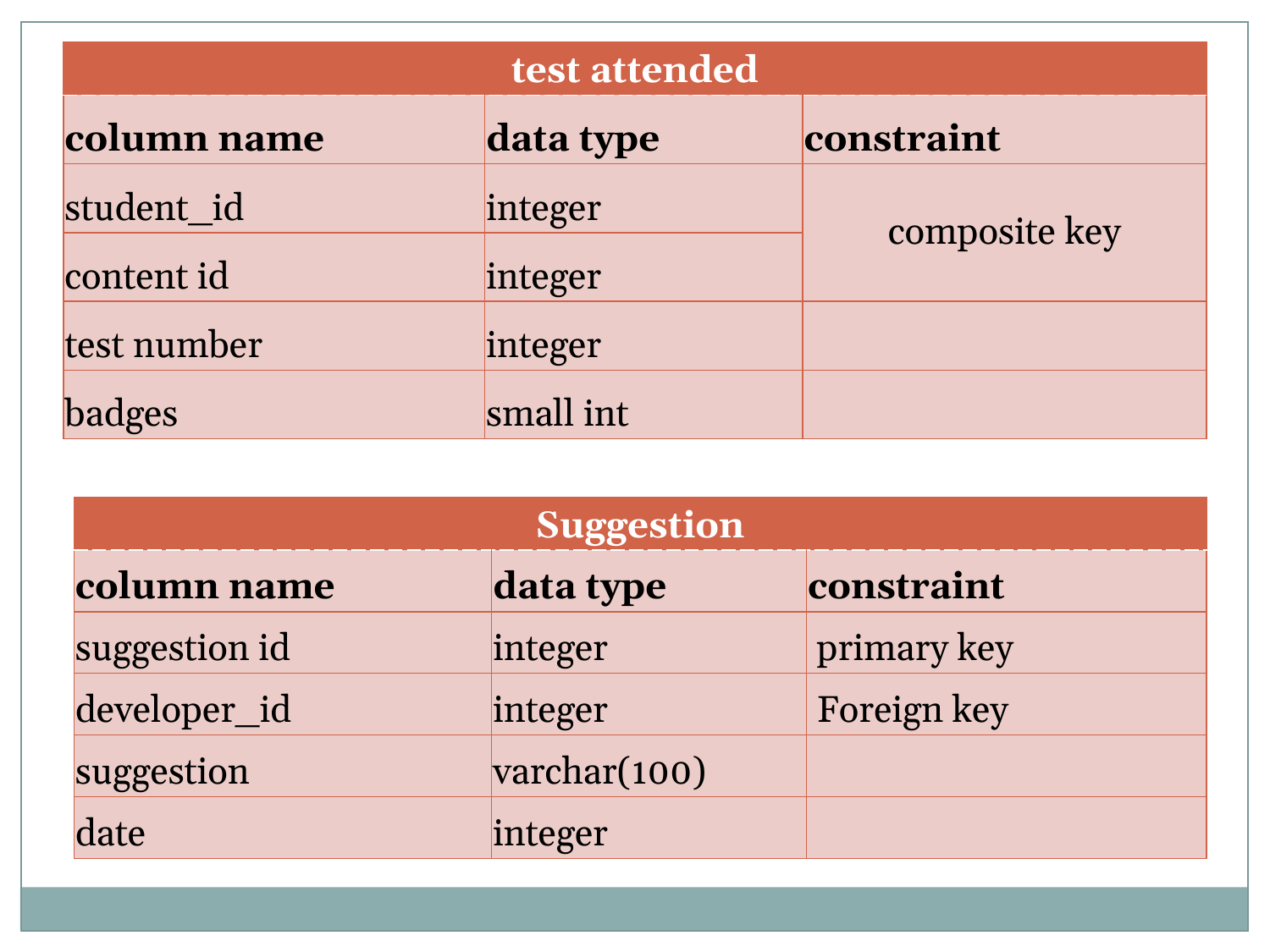

| test attended |  |  |
| --- | --- | --- |
| column name | data type | constraint |
| student\_id | integer | composite key |
| content id | integer |  |
| test number | integer |  |
| badges | small int |  |
| Suggestion |  |  |
| --- | --- | --- |
| column name | data type | constraint |
| suggestion id | integer | primary key |
| developer\_id | integer | Foreign key |
| suggestion | varchar(100) |  |
| date | integer |  |